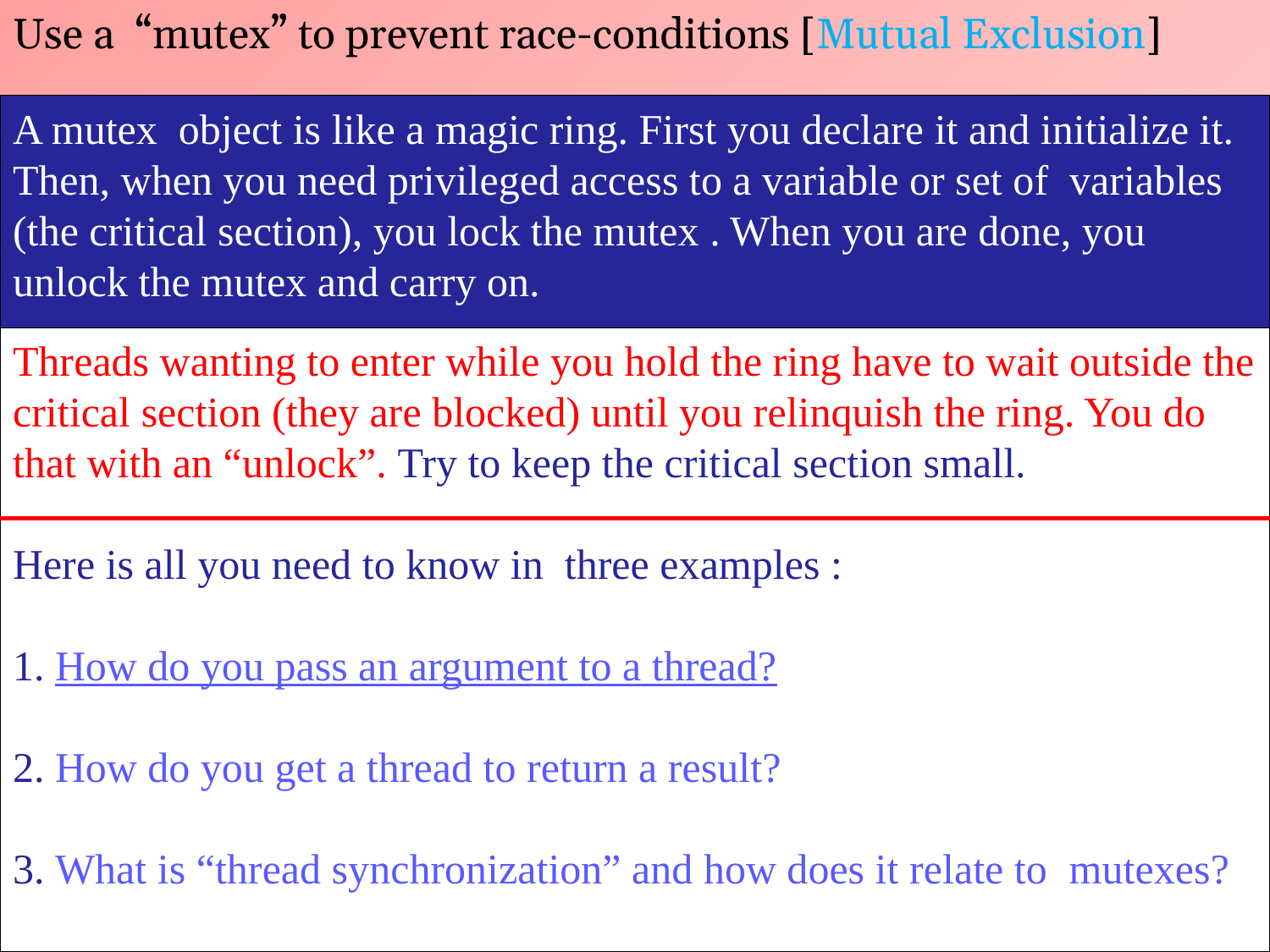

Use a  “mutex” to prevent race-conditions [Mutual Exclusion]

#

A mutex  object is like a magic ring. First you declare it and initialize it. Then, when you need privileged access to a variable or set of  variables (the critical section), you lock the mutex . When you are done, you unlock the mutex and carry on.

Threads Suppose the  condition is not true when Frodo does his check; he then goes into the wait

Threads wanting to enter while you hold the ring have to wait outside the critical section (they are blocked) until you relinquish the ring. You do that with an “unlock”. Try to keep the critical section small.

Here is all you need to know in  three examples :

1. How do you pass an argument to a thread?

2. How do you get a thread to return a result?

3. What is “thread synchronization” and how does it relate to  mutexes?